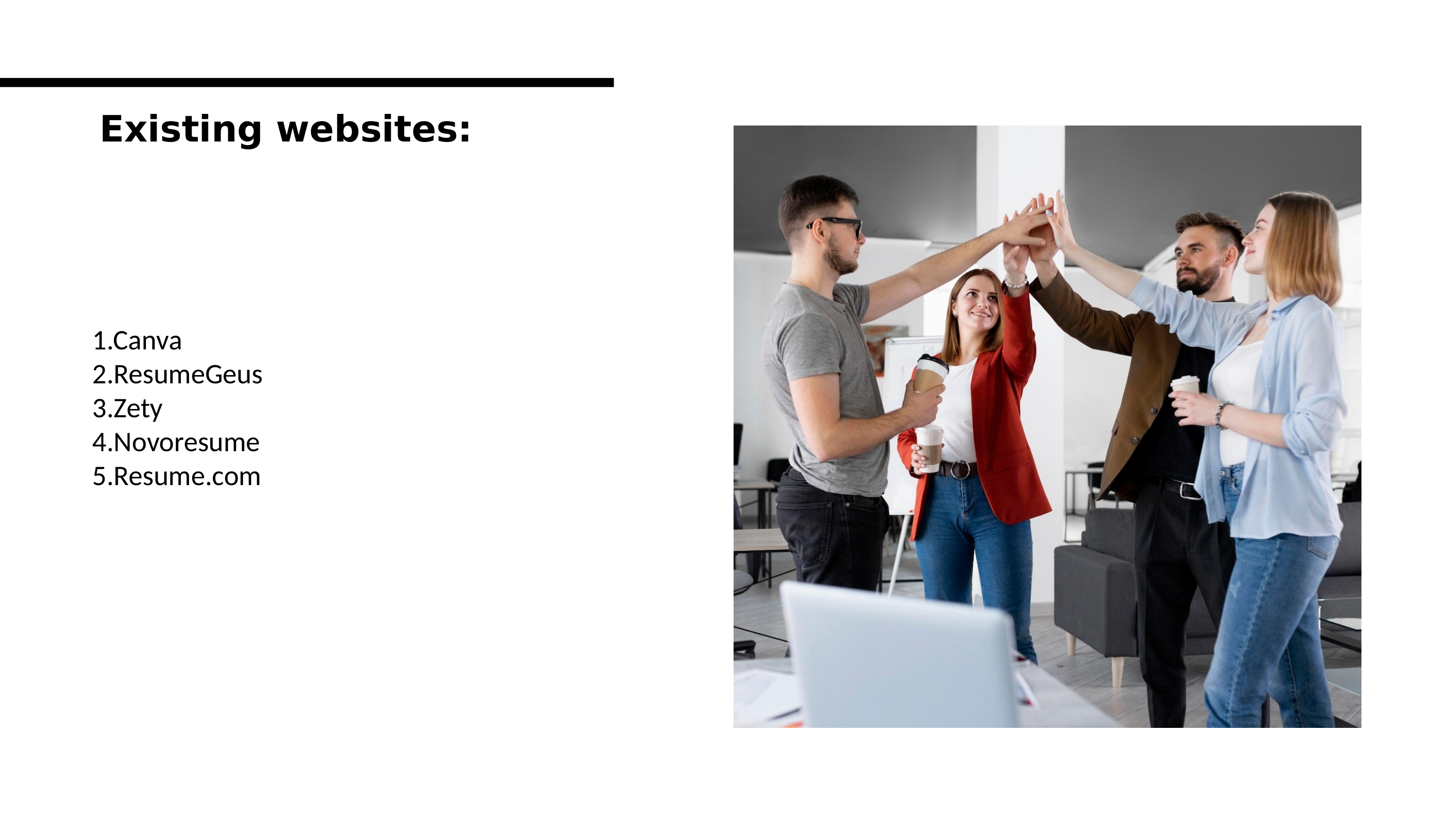

# Existing websites:
1.Canva
2.ResumeGeus
3.Zety
4.Novoresume
5.Resume.com